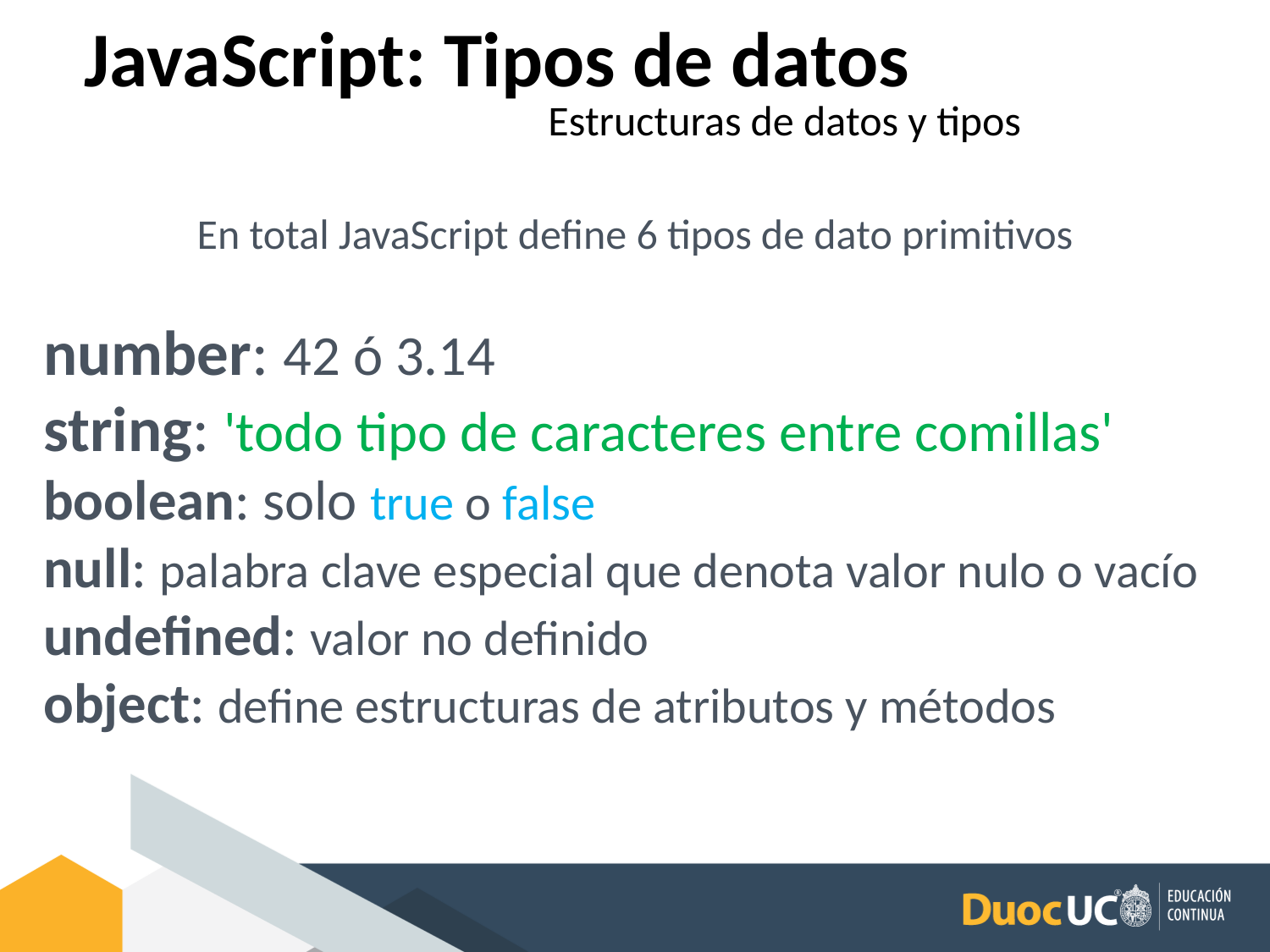

JavaScript: Tipos de datos
Estructuras de datos y tipos
En total JavaScript define 6 tipos de dato primitivos
number: 42 ó 3.14
string: 'todo tipo de caracteres entre comillas'
boolean: solo true o false
null: palabra clave especial que denota valor nulo o vacío
undefined: valor no definido
object: define estructuras de atributos y métodos